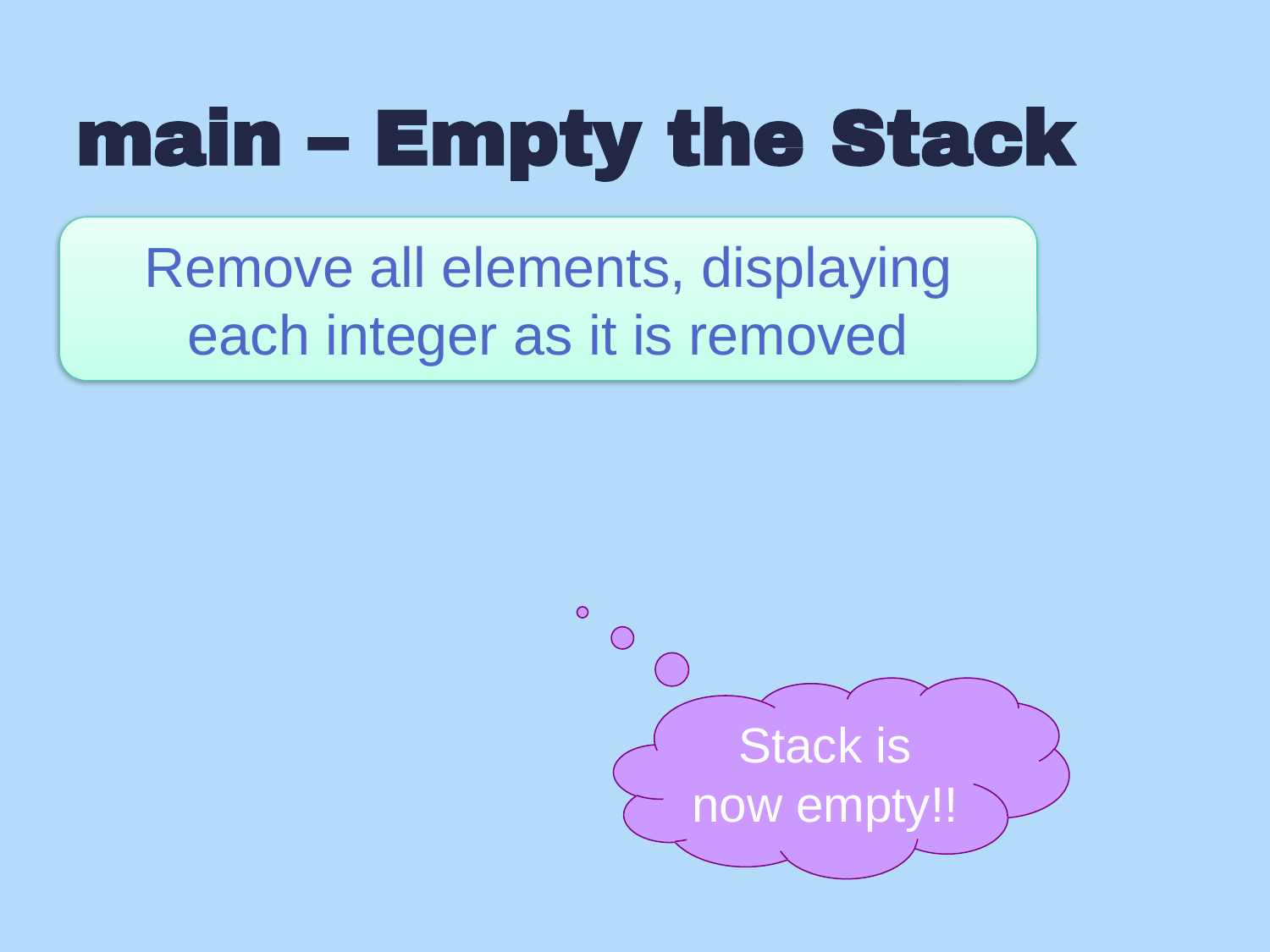

# main – Empty the Stack
Remove all elements, displaying each integer as it is removed
Stack is now empty!!